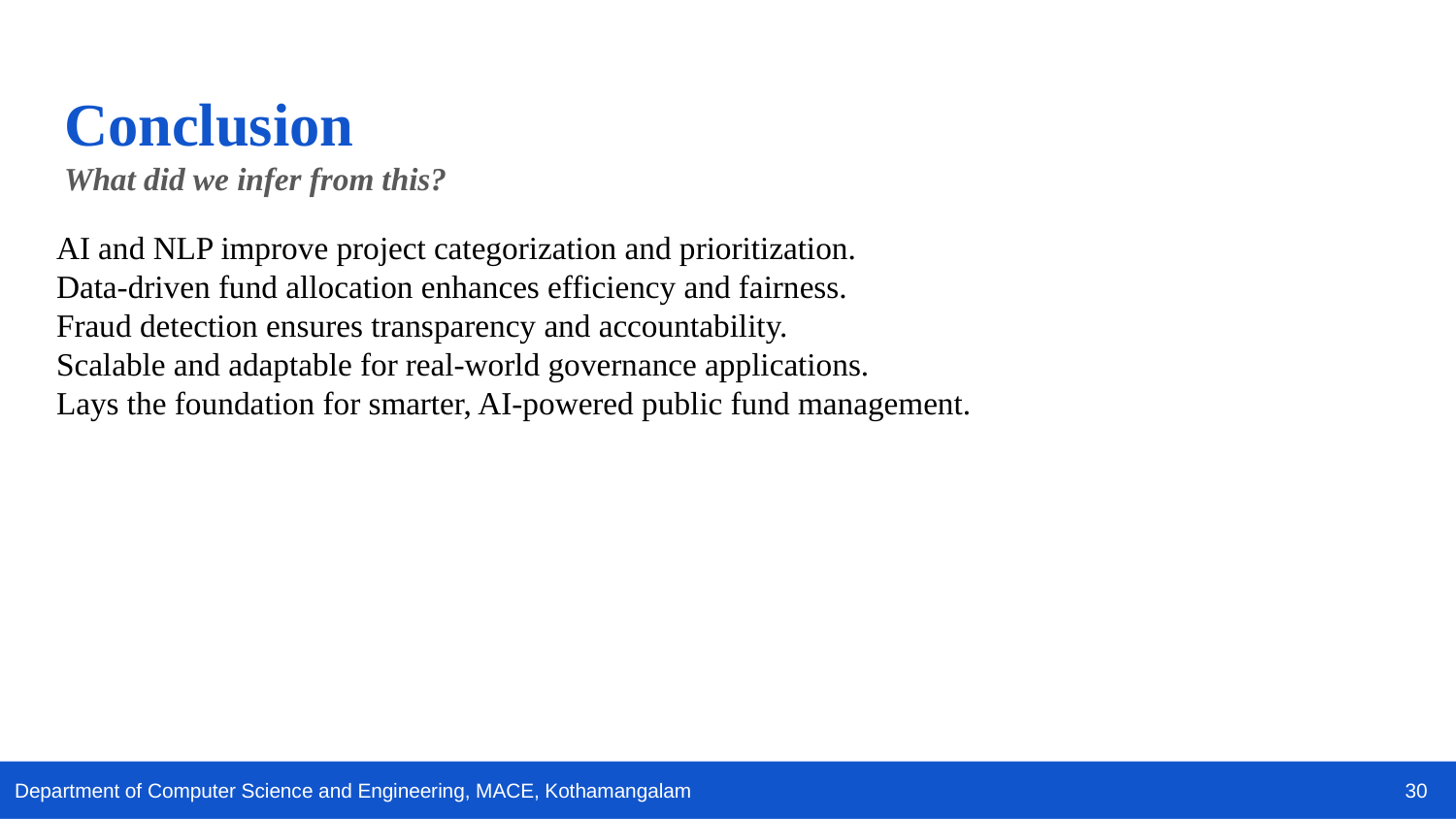

Conclusion
What did we infer from this?
AI and NLP improve project categorization and prioritization.
Data-driven fund allocation enhances efficiency and fairness.
Fraud detection ensures transparency and accountability.
Scalable and adaptable for real-world governance applications.
Lays the foundation for smarter, AI-powered public fund management.
30